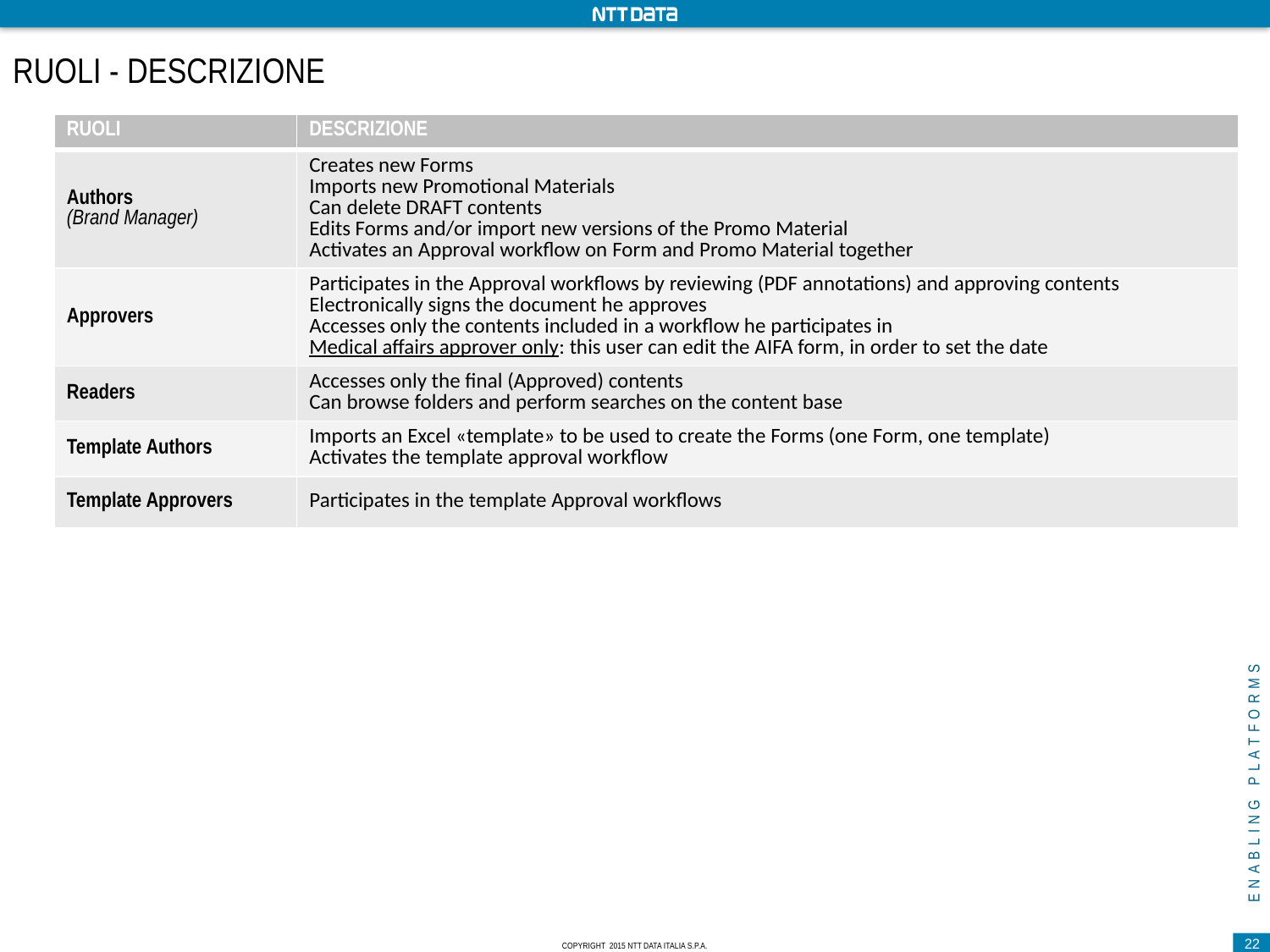

# RUOLI - DESCRIZIONE
| RUOLI | DESCRIZIONE |
| --- | --- |
| Authors (Brand Manager) | Creates new Forms Imports new Promotional Materials Can delete DRAFT contents Edits Forms and/or import new versions of the Promo Material Activates an Approval workflow on Form and Promo Material together |
| Approvers | Participates in the Approval workflows by reviewing (PDF annotations) and approving contents Electronically signs the document he approves Accesses only the contents included in a workflow he participates in Medical affairs approver only: this user can edit the AIFA form, in order to set the date |
| Readers | Accesses only the final (Approved) contents Can browse folders and perform searches on the content base |
| Template Authors | Imports an Excel «template» to be used to create the Forms (one Form, one template) Activates the template approval workflow |
| Template Approvers | Participates in the template Approval workflows |